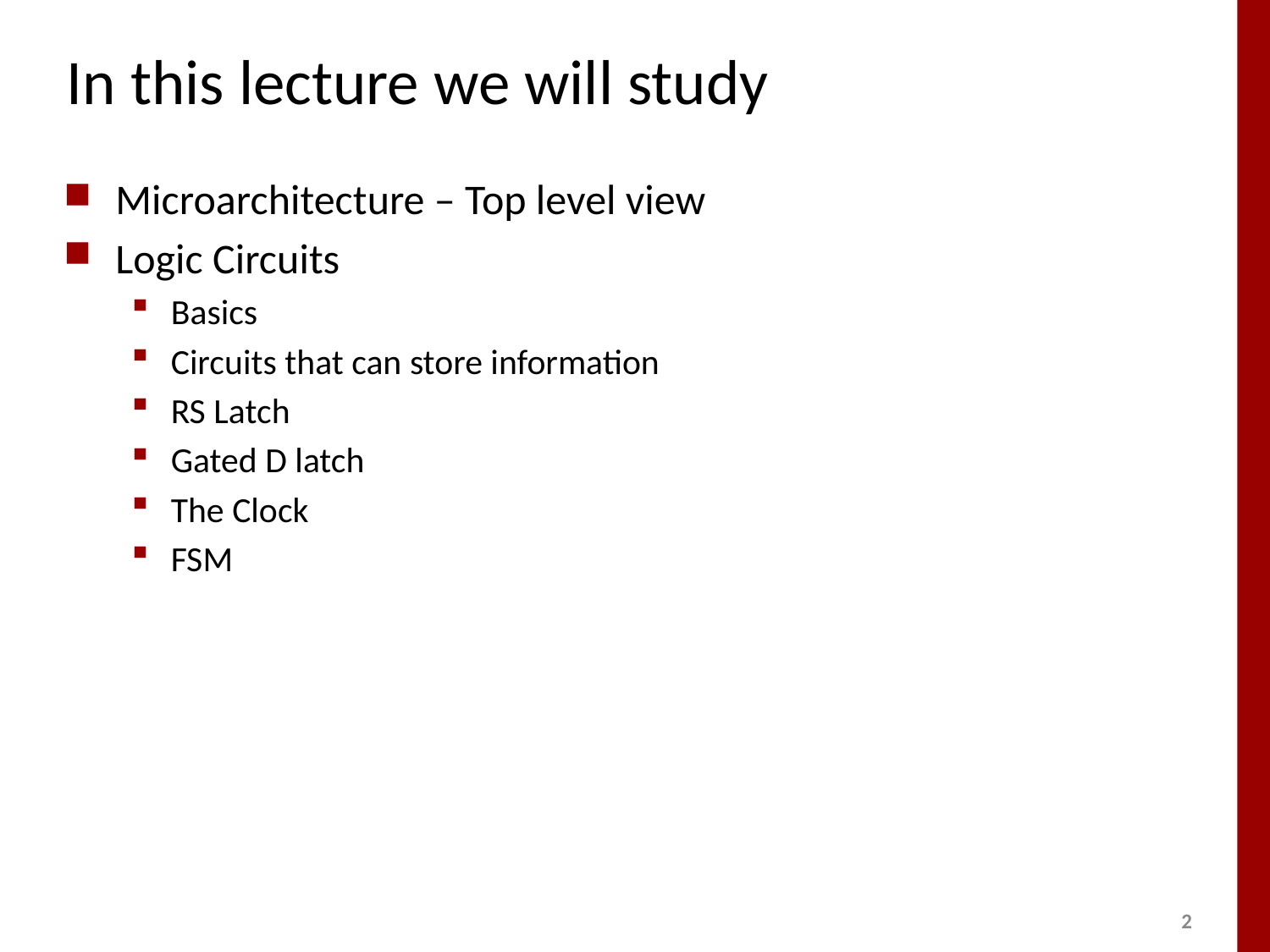

# In this lecture we will study
Microarchitecture – Top level view
Logic Circuits
Basics
Circuits that can store information
RS Latch
Gated D latch
The Clock
FSM